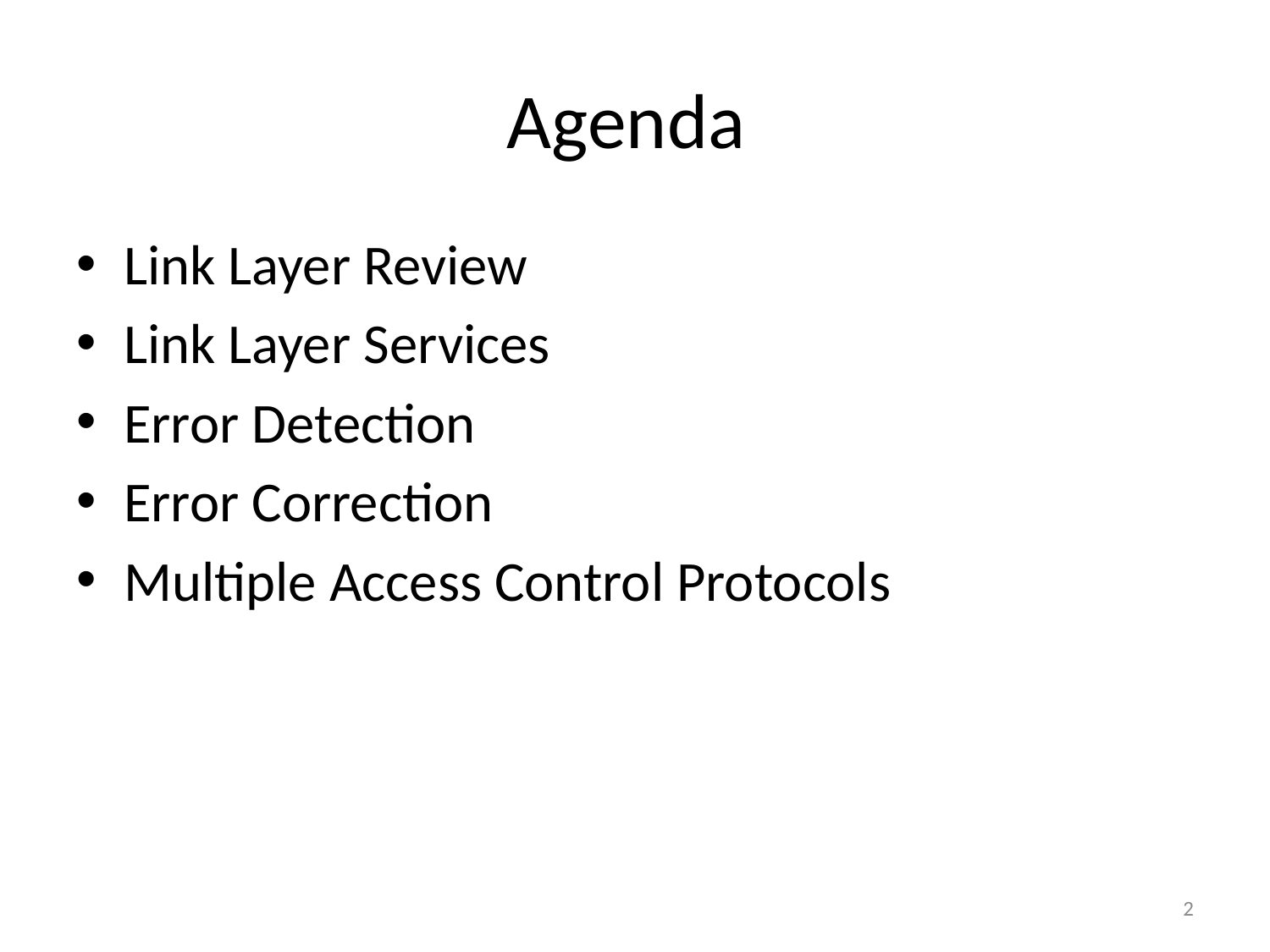

# Agenda
Link Layer Review
Link Layer Services
Error Detection
Error Correction
Multiple Access Control Protocols

2